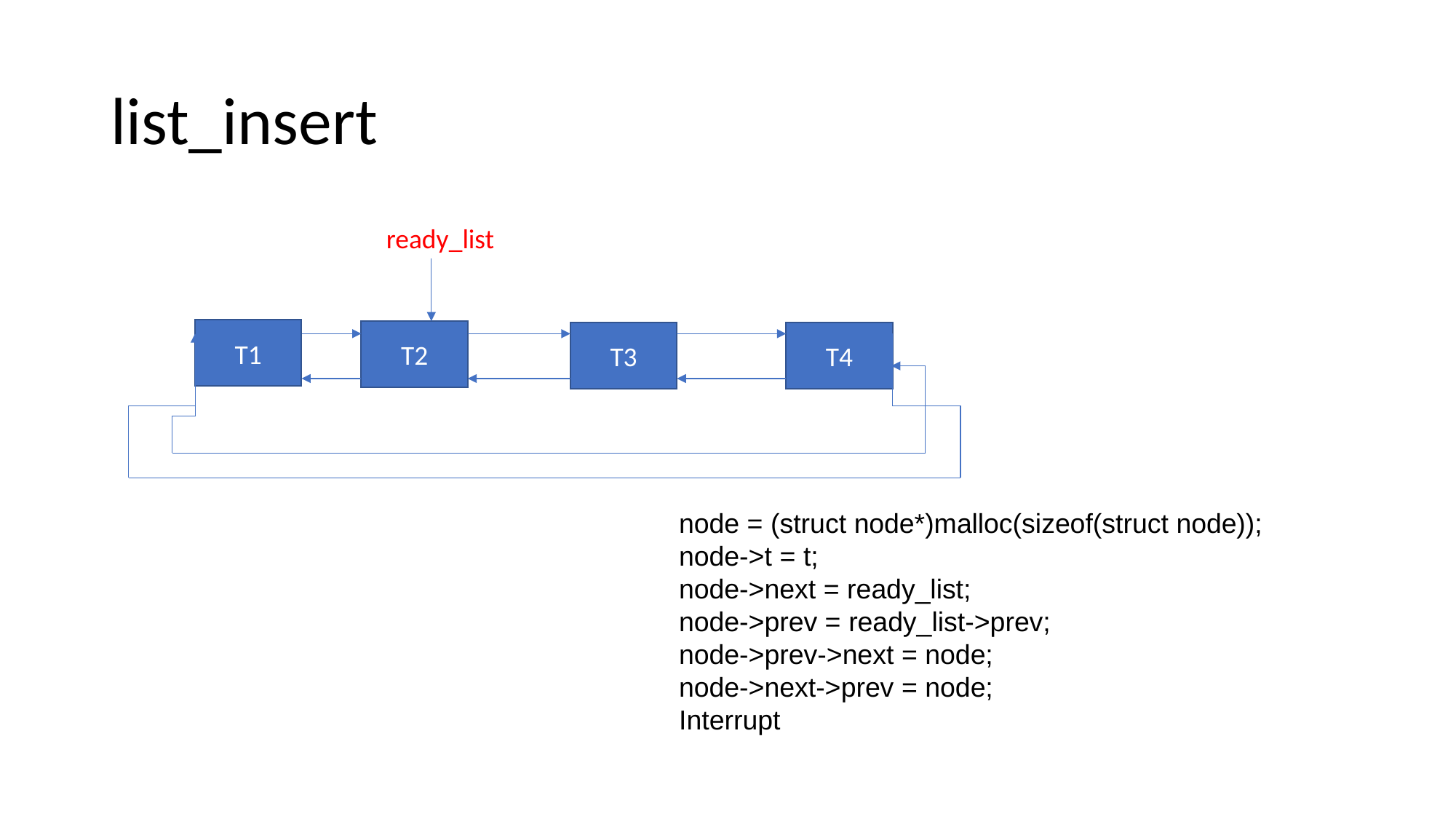

# list_insert
ready_list

T1
T2
T4
T3
node = (struct node*)malloc(sizeof(struct node));
node->t = t;
node->next = ready_list;
node->prev = ready_list->prev;
node->prev->next = node;
node->next->prev = node;
Interrupt